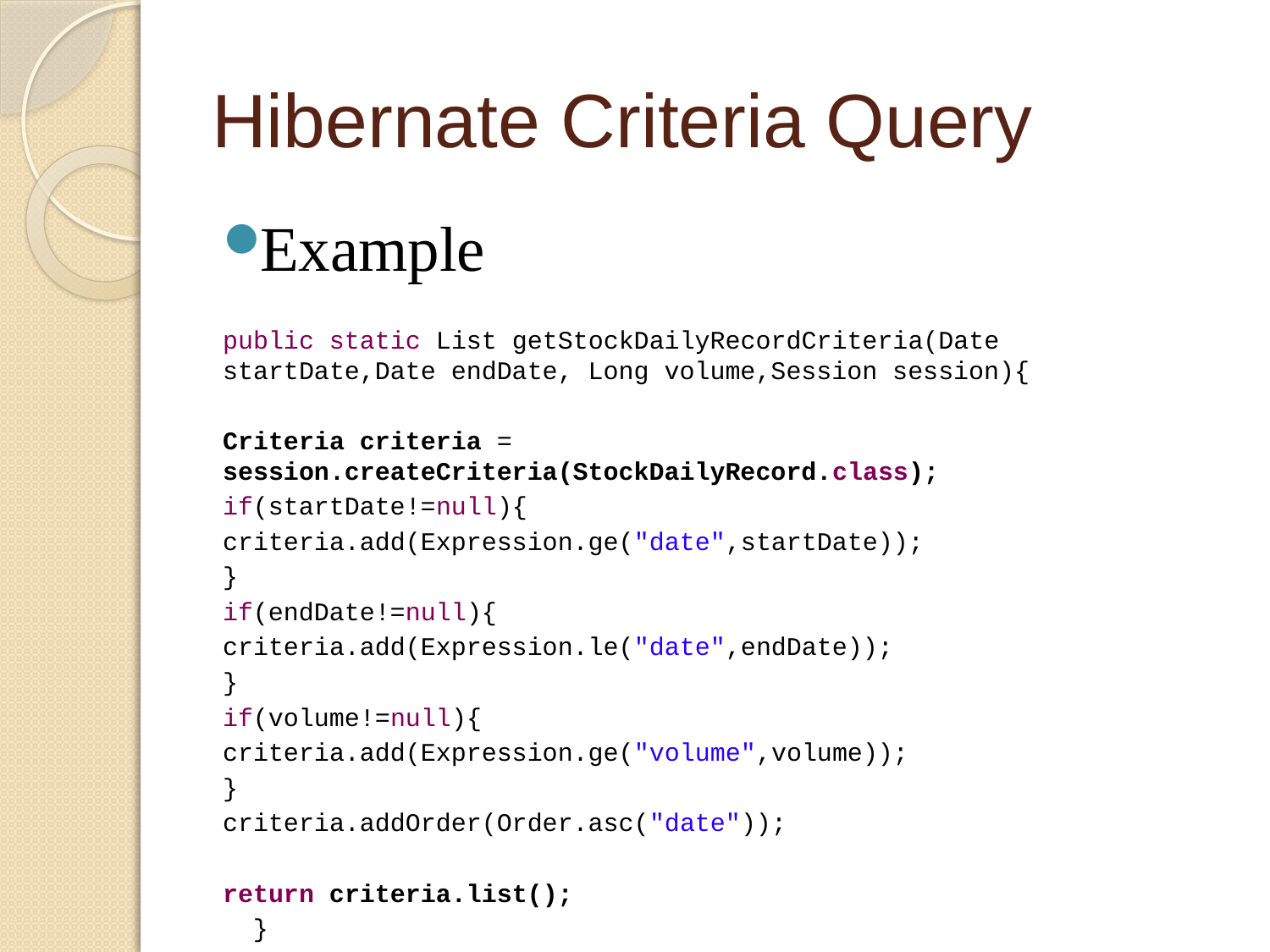

# Hibernate Criteria Query
Example

public static List getStockDailyRecordCriteria(Date startDate,Date endDate, Long volume,Session session){

Criteria criteria = 	session.createCriteria(StockDailyRecord.class);
if(startDate!=null){
criteria.add(Expression.ge("date",startDate));
}
if(endDate!=null){
criteria.add(Expression.le("date",endDate));
}
if(volume!=null){
criteria.add(Expression.ge("volume",volume));
}
criteria.addOrder(Order.asc("date"));

return criteria.list();
  }